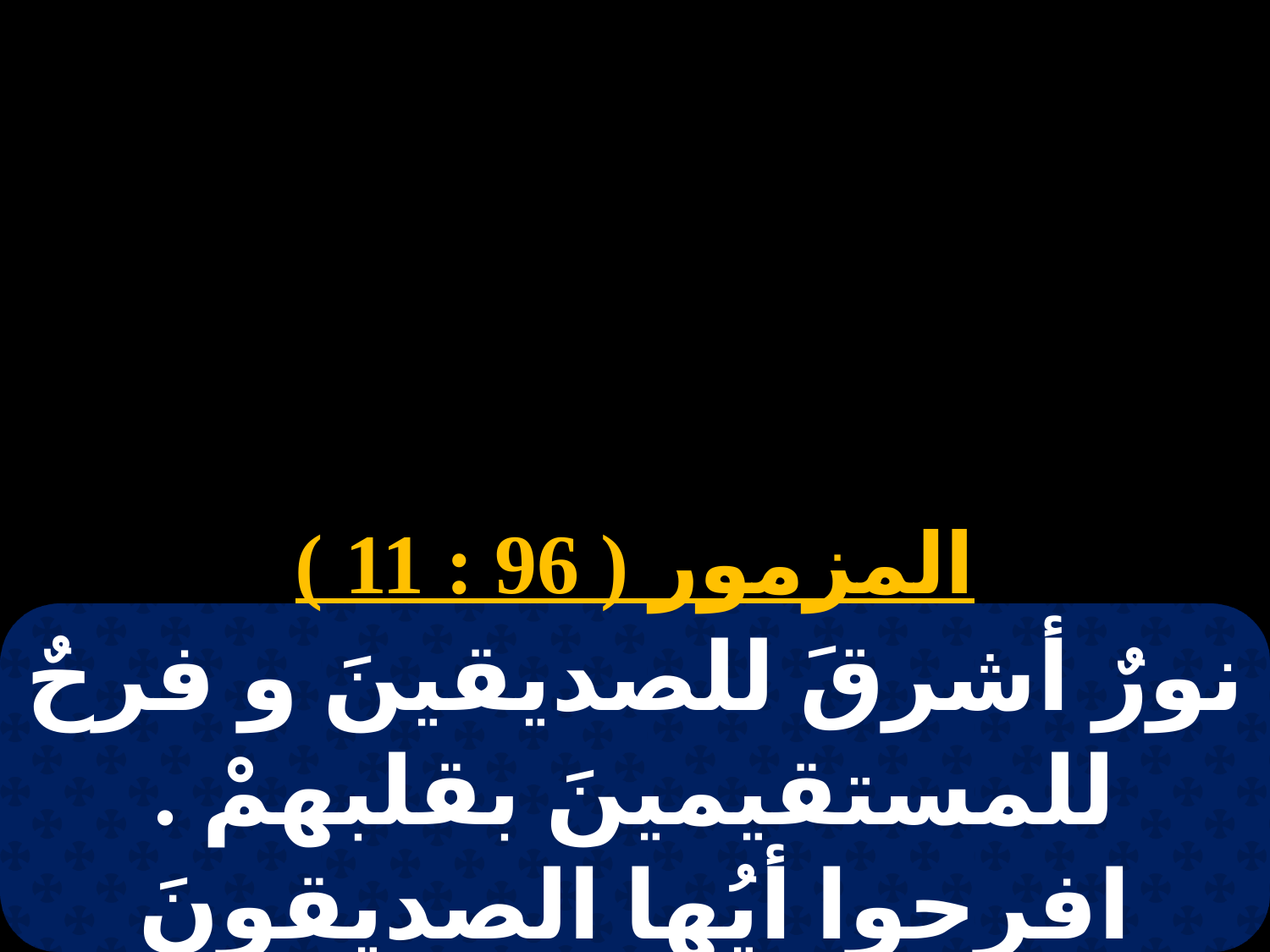

المزمور ( 96 : 11 )
نورٌ أشرقَ للصديقينَ و فرحٌ للمستقيمينَ بقلبهمْ . افرحوا أيُها الصديقونَ بالربِّ .  و اعترفوا لذكرِ قدسِهِ .